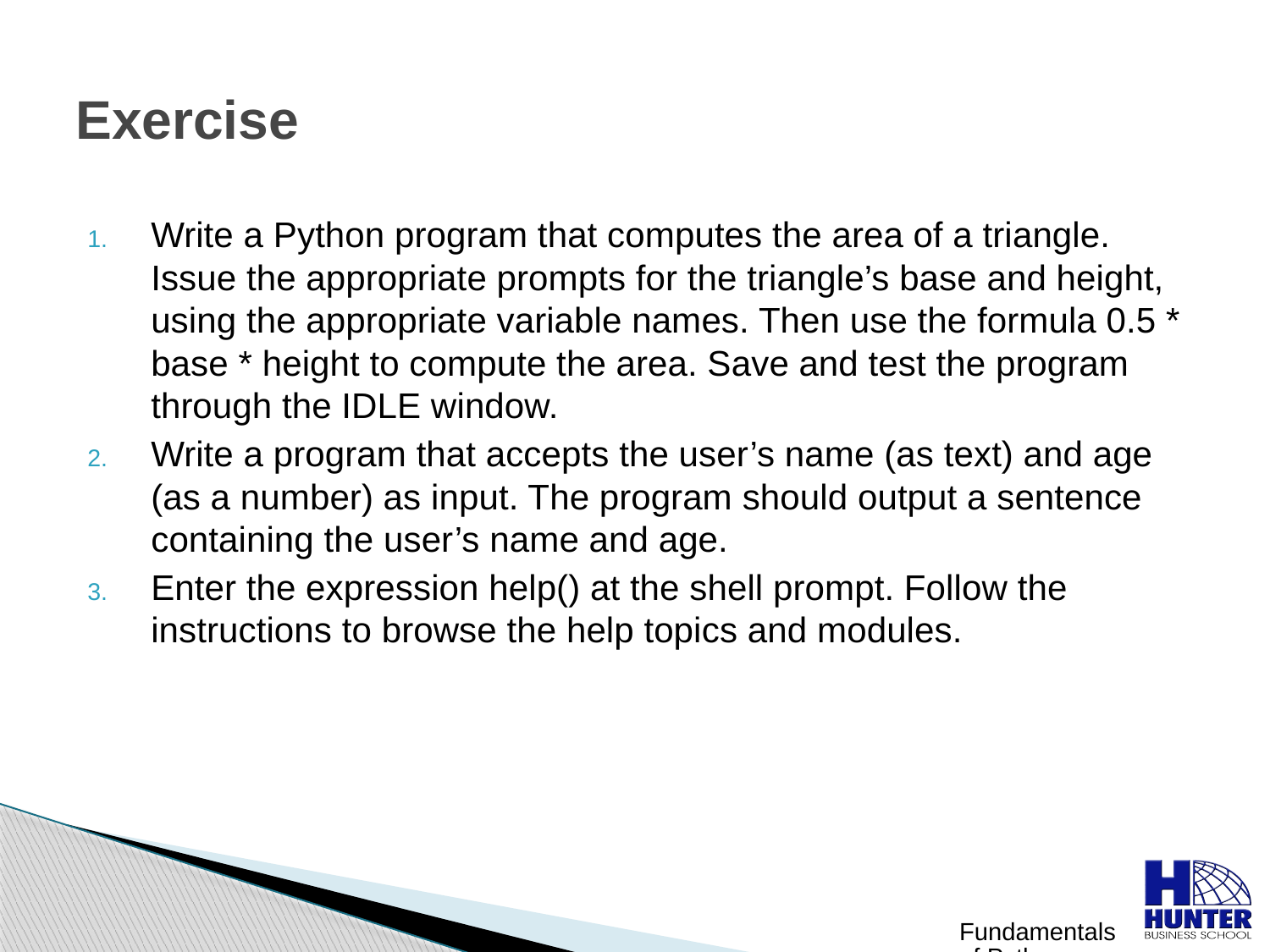

# Exercise
Write a Python program that computes the area of a triangle. Issue the appropriate prompts for the triangle’s base and height, using the appropriate variable names. Then use the formula 0.5 * base * height to compute the area. Save and test the program through the IDLE window.
Write a program that accepts the user’s name (as text) and age (as a number) as input. The program should output a sentence containing the user’s name and age.
Enter the expression help() at the shell prompt. Follow the instructions to browse the help topics and modules.
Fundamentals of Python